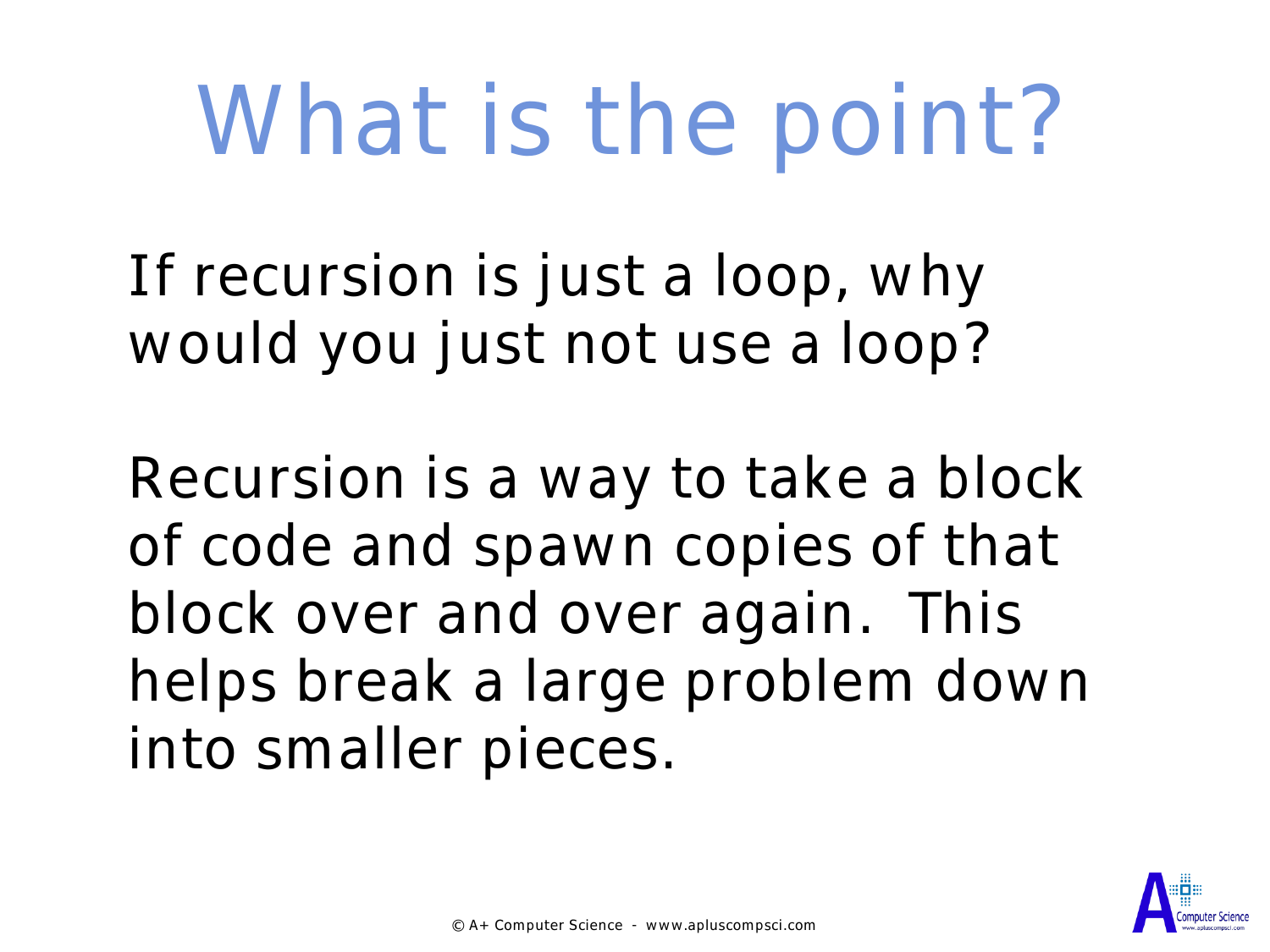

What is the point?
If recursion is just a loop, why
would you just not use a loop?

Recursion is a way to take a block
of code and spawn copies of that
block over and over again.  This
helps break a large problem down
into smaller pieces.

© A+ Computer Science  -  www.apluscompsci.com